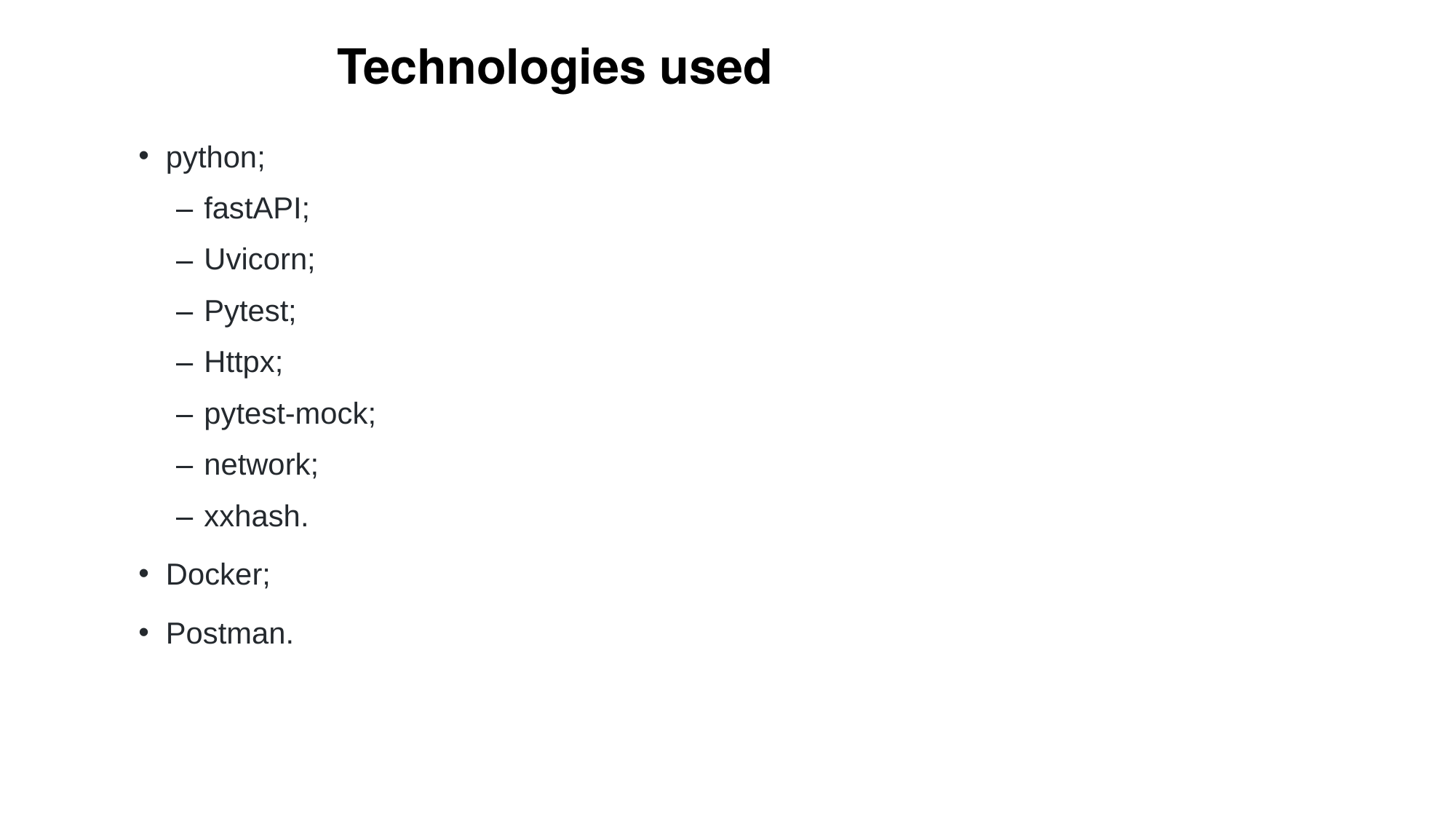

# Technologies used
python;
fastAPI;
Uvicorn;
Pytest;
Httpx;
pytest-mock;
network;
xxhash.
Docker;
Postman.